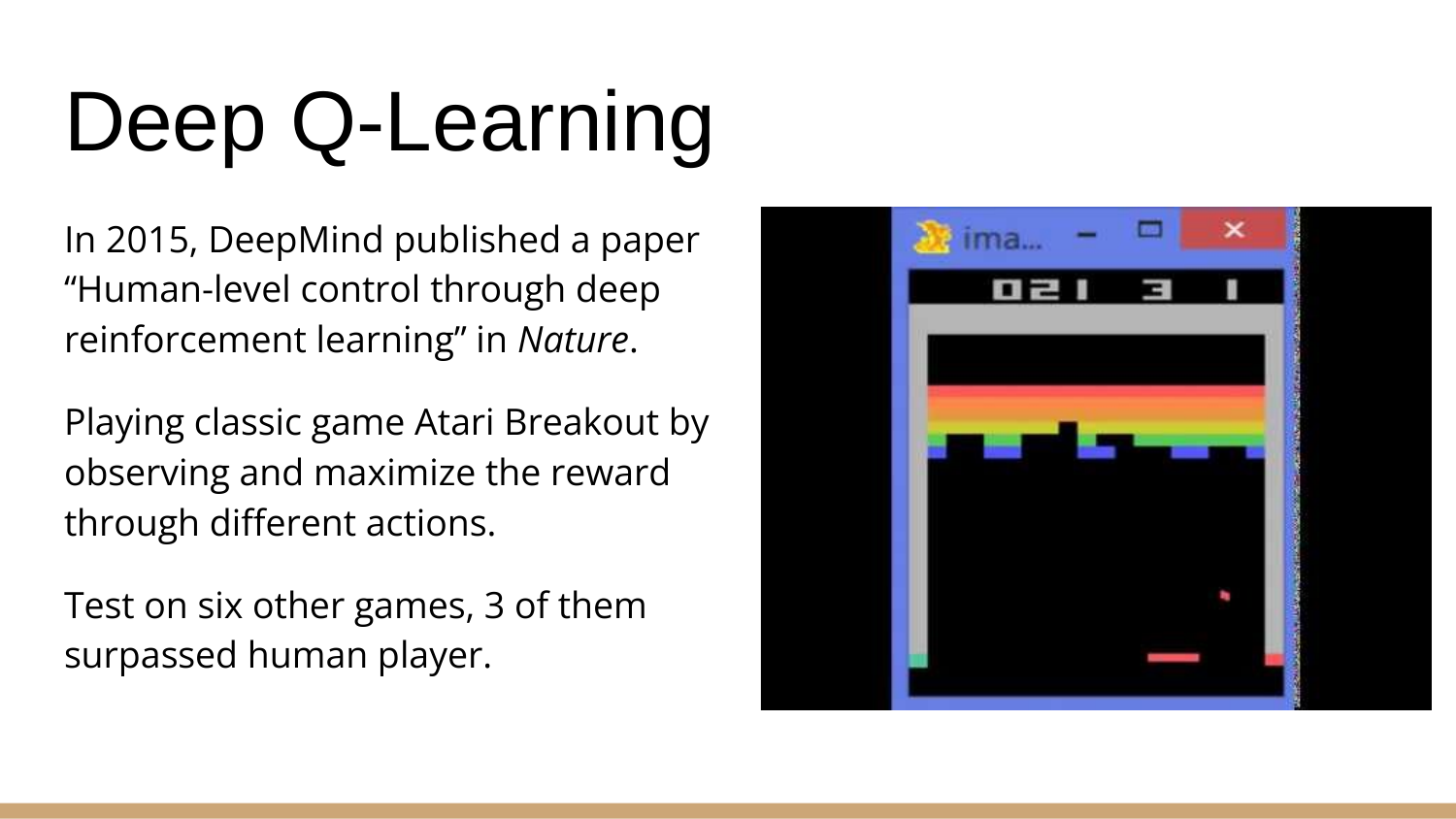

# Deep Q-Learning
In 2015, DeepMind published a paper “Human-level control through deep reinforcement learning” in Nature.
Playing classic game Atari Breakout by observing and maximize the reward through different actions.
Test on six other games, 3 of them surpassed human player.